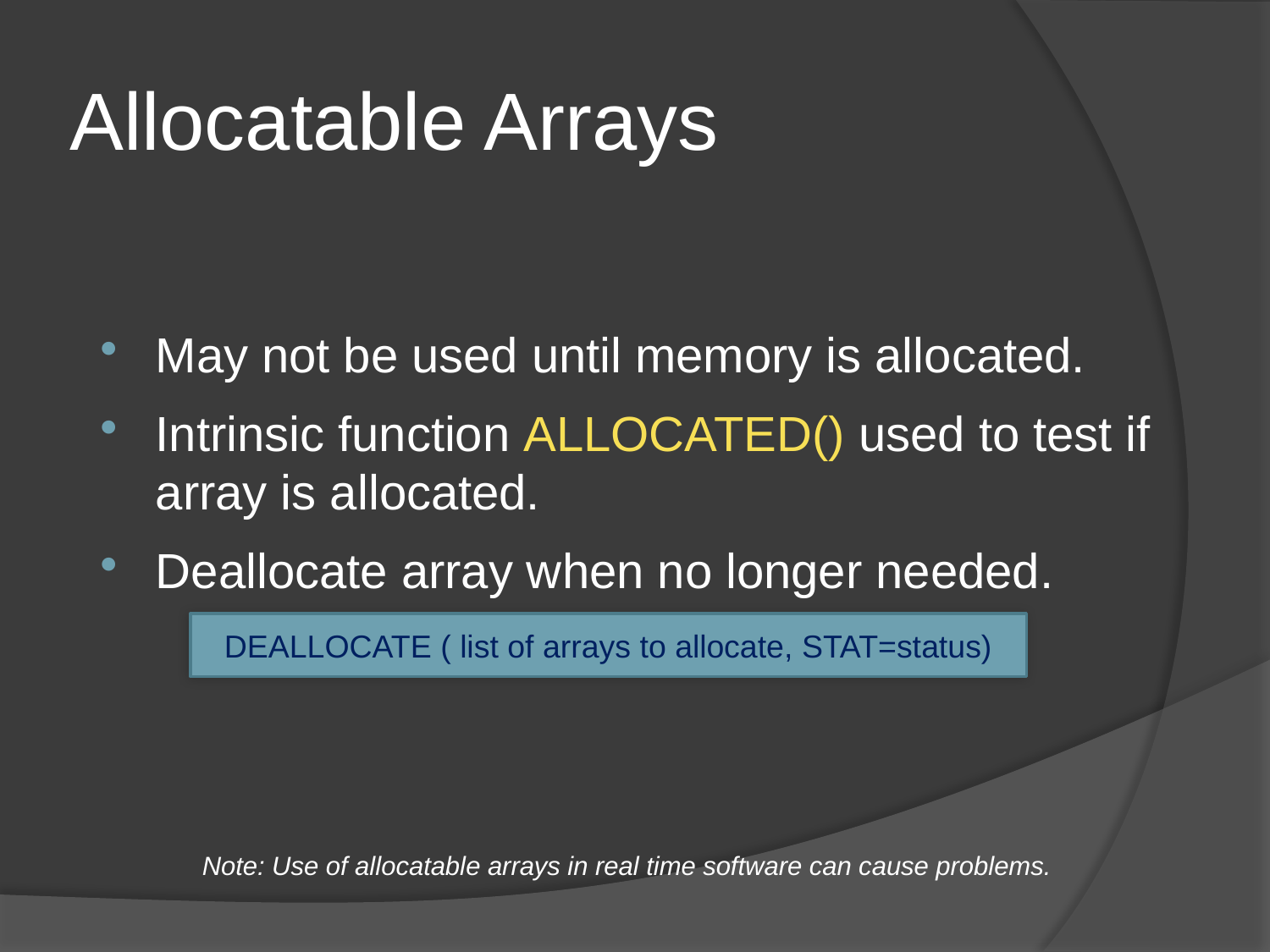

# Allocatable Arrays
May not be used until memory is allocated.
Intrinsic function ALLOCATED() used to test if array is allocated.
Deallocate array when no longer needed.

Note: Use of allocatable arrays in real time software can cause problems.
DEALLOCATE ( list of arrays to allocate, STAT=status)